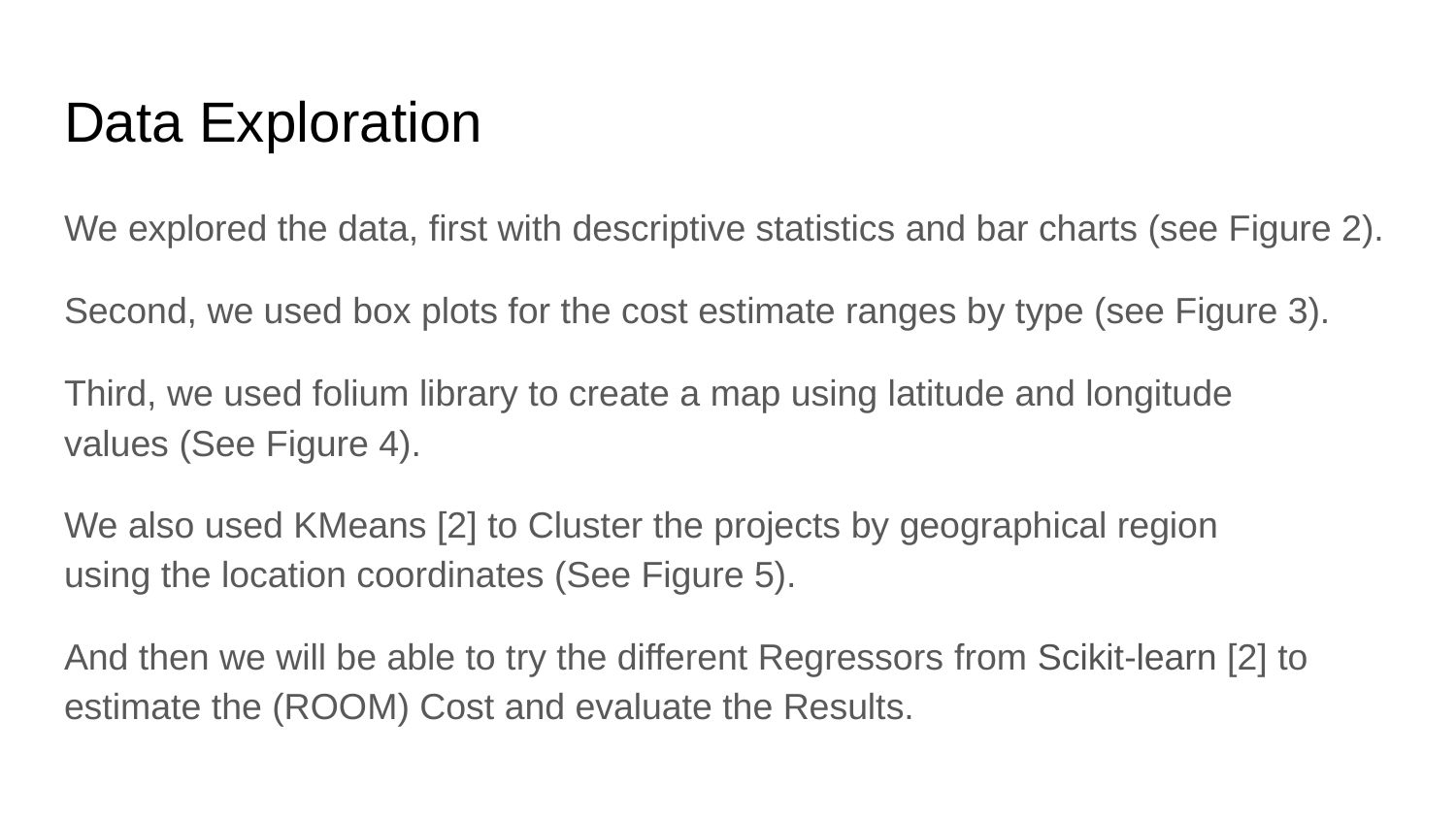

# Data Exploration
We explored the data, first with descriptive statistics and bar charts (see Figure 2).
Second, we used box plots for the cost estimate ranges by type (see Figure 3).
Third, we used folium library to create a map using latitude and longitude values (See Figure 4).
We also used KMeans [2] to Cluster the projects by geographical region using the location coordinates (See Figure 5).
And then we will be able to try the different Regressors from Scikit-learn [2] to estimate the (ROOM) Cost and evaluate the Results.